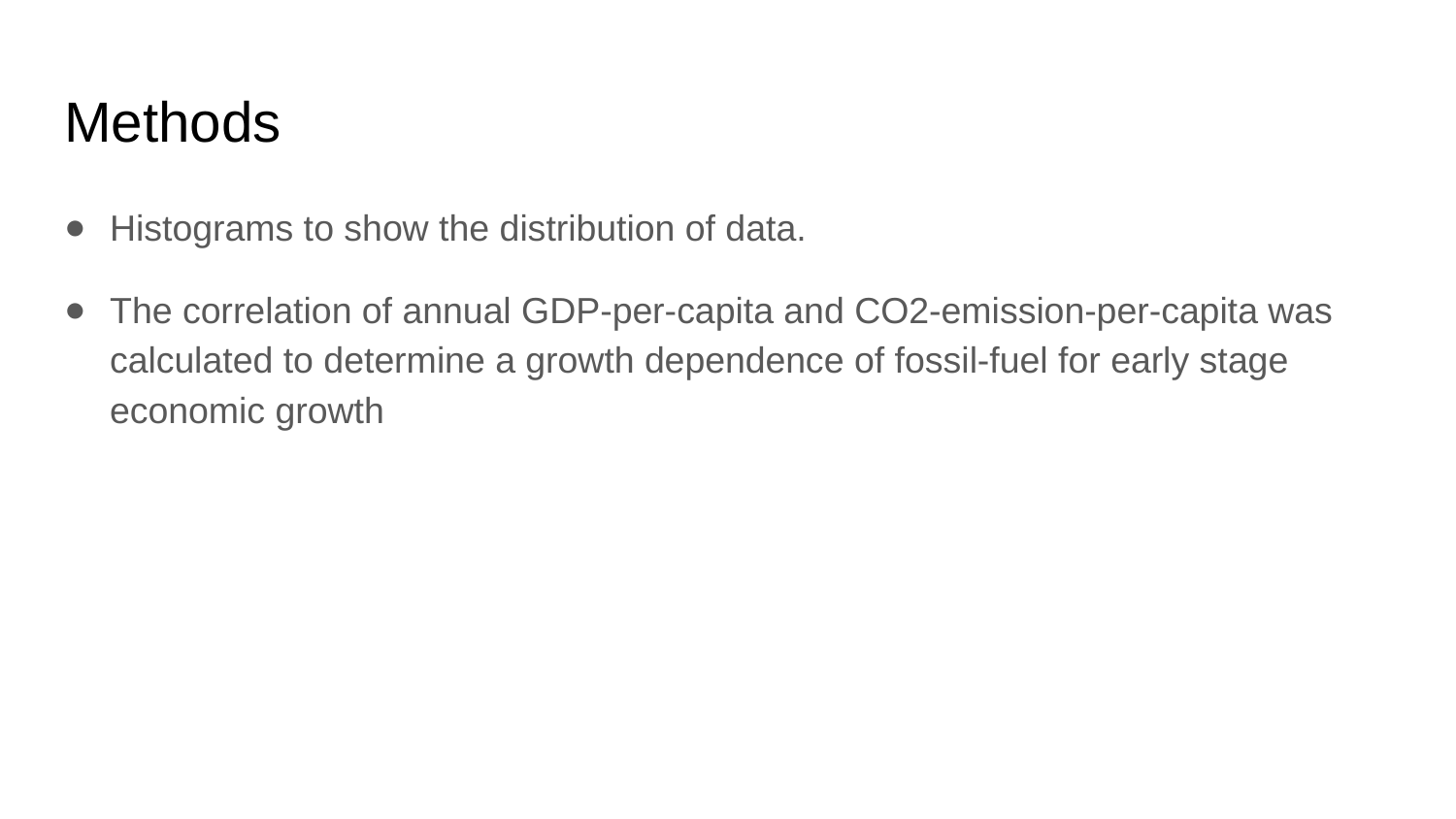

# Methods
Histograms to show the distribution of data.
The correlation of annual GDP-per-capita and CO2-emission-per-capita was calculated to determine a growth dependence of fossil-fuel for early stage economic growth